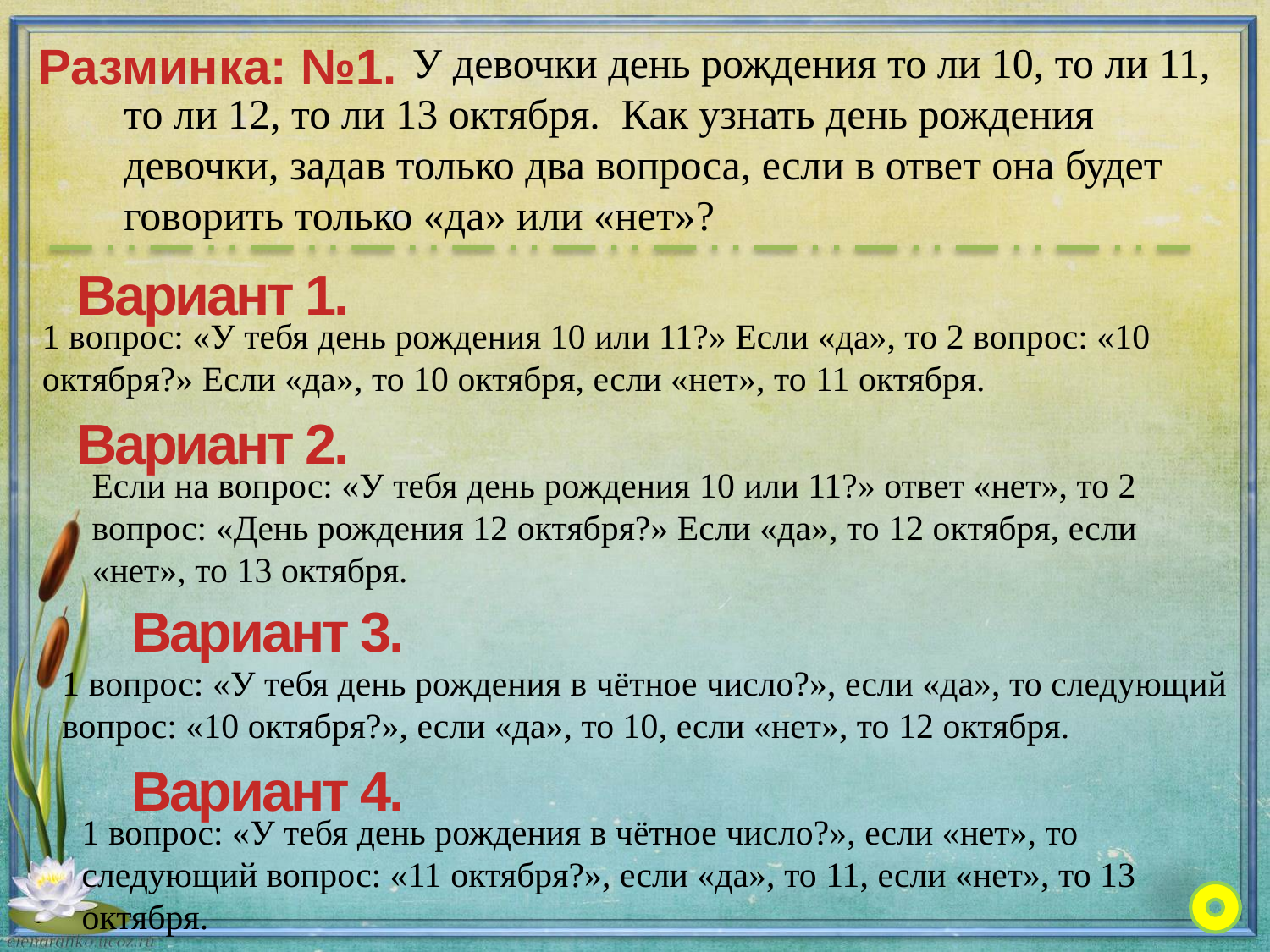

# Разминка: №1.
                                  У девочки день рождения то ли 10, то ли 11, то ли 12, то ли 13 октября.  Как узнать день рождения девочки, задав только два вопроса, если в ответ она будет говорить только «да» или «нет»?
Вариант 1.
1 вопрос: «У тебя день рождения 10 или 11?» Если «да», то 2 вопрос: «10 октября?» Если «да», то 10 октября, если «нет», то 11 октября.
Вариант 2.
Если на вопрос: «У тебя день рождения 10 или 11?» ответ «нет», то 2 вопрос: «День рождения 12 октября?» Если «да», то 12 октября, если «нет», то 13 октября.
Вариант 3.
1 вопрос: «У тебя день рождения в чётное число?», если «да», то следующий вопрос: «10 октября?», если «да», то 10, если «нет», то 12 октября.
Вариант 4.
1 вопрос: «У тебя день рождения в чётное число?», если «нет», то следующий вопрос: «11 октября?», если «да», то 11, если «нет», то 13 октября.